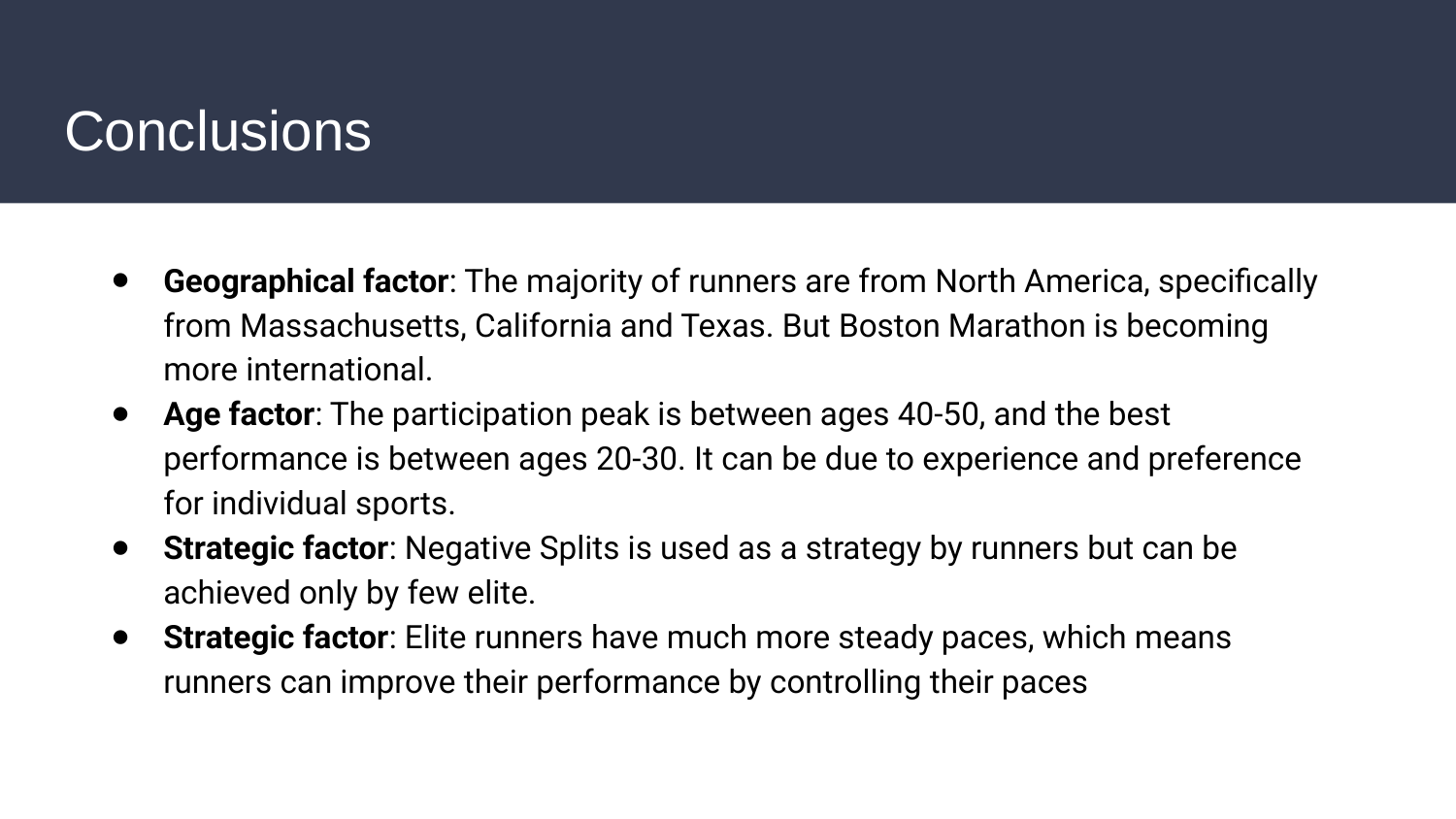

# Conclusions
Geographical factor: The majority of runners are from North America, specifically from Massachusetts, California and Texas. But Boston Marathon is becoming more international.
Age factor: The participation peak is between ages 40-50, and the best performance is between ages 20-30. It can be due to experience and preference for individual sports.
Strategic factor: Negative Splits is used as a strategy by runners but can be achieved only by few elite.
Strategic factor: Elite runners have much more steady paces, which means runners can improve their performance by controlling their paces